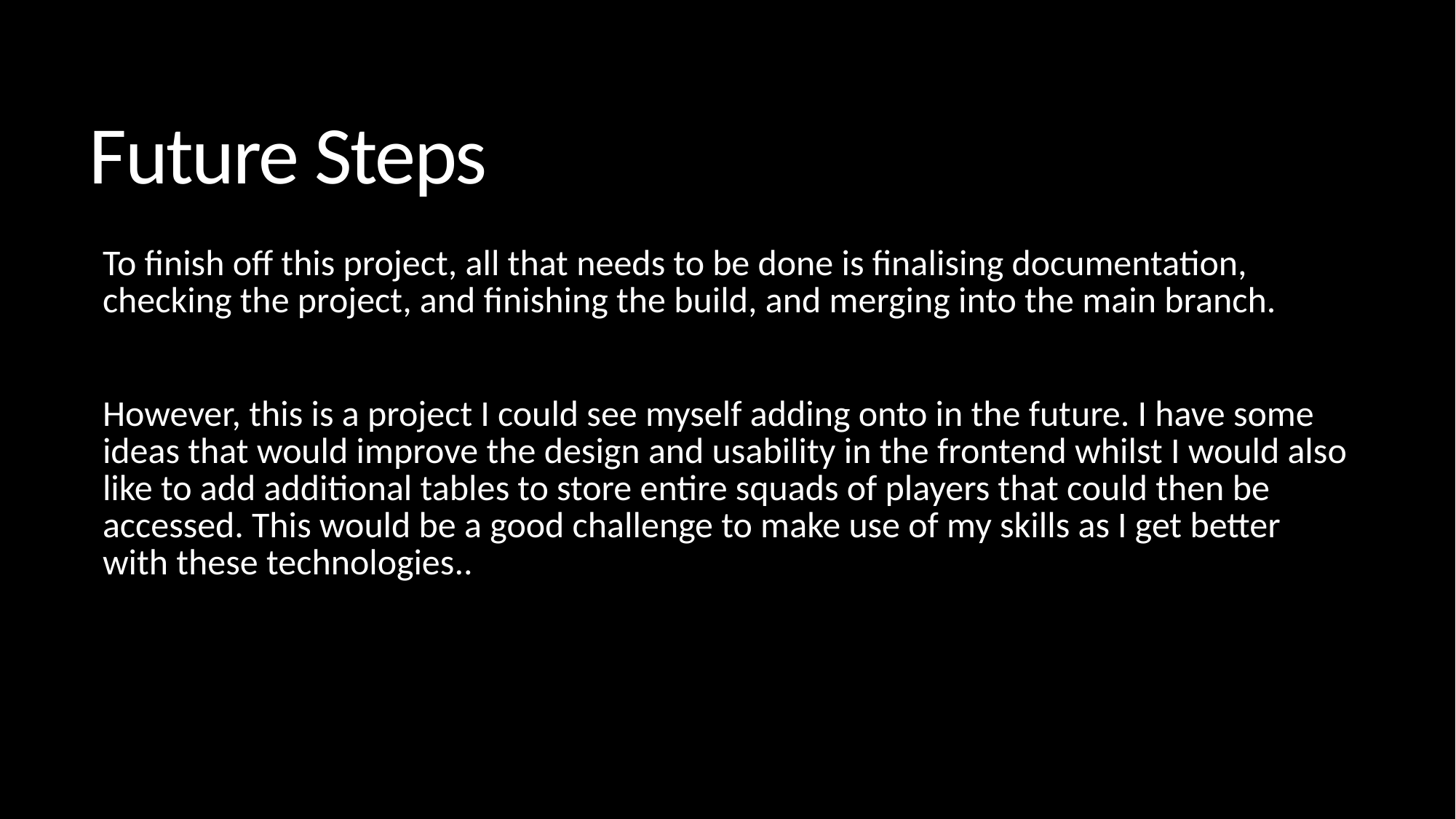

# Future Steps
To finish off this project, all that needs to be done is finalising documentation, checking the project, and finishing the build, and merging into the main branch.

However, this is a project I could see myself adding onto in the future. I have some ideas that would improve the design and usability in the frontend whilst I would also like to add additional tables to store entire squads of players that could then be accessed. This would be a good challenge to make use of my skills as I get better with these technologies..